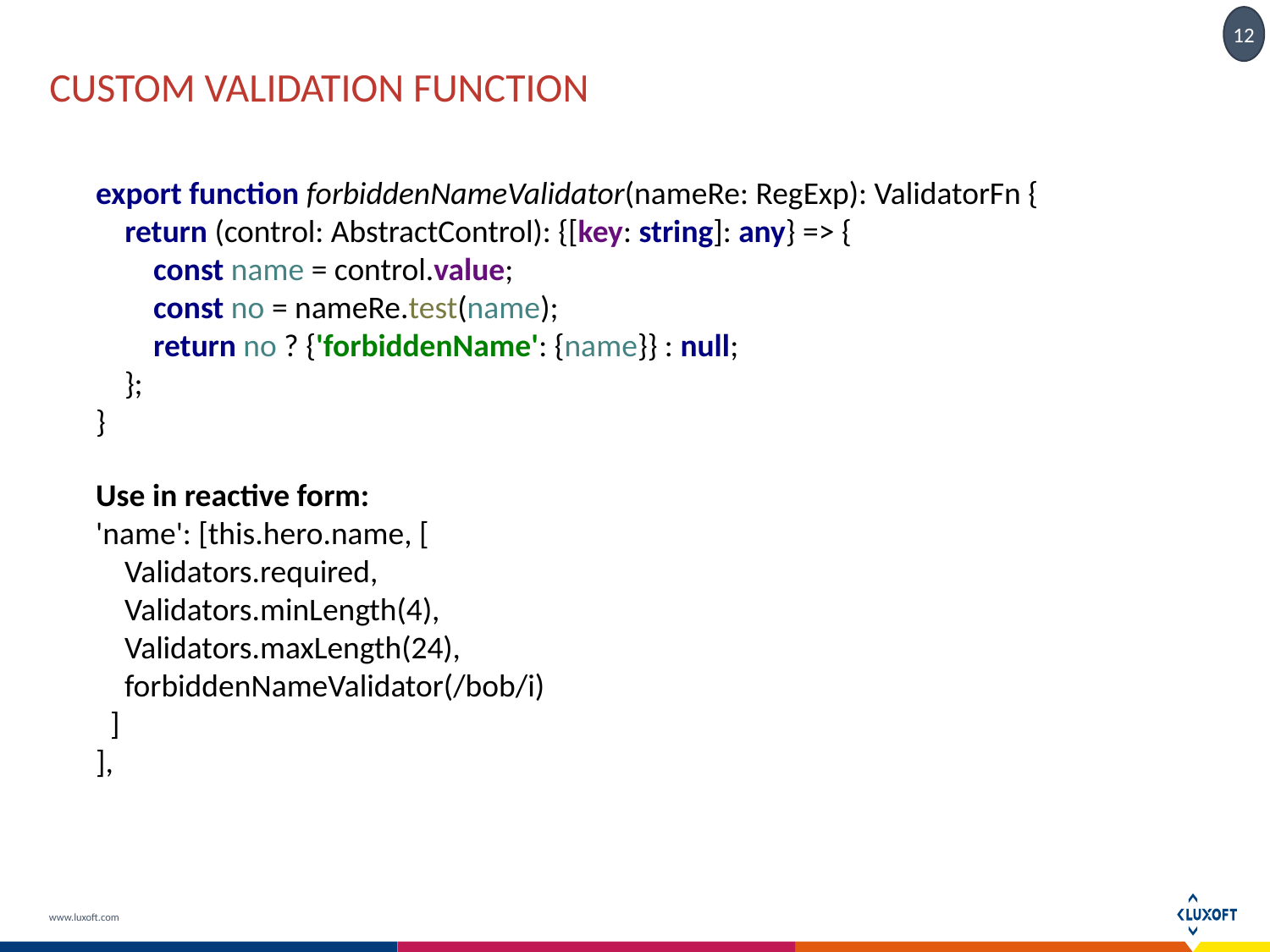

# Custom validation function
export function forbiddenNameValidator(nameRe: RegExp): ValidatorFn {
    return (control: AbstractControl): {[key: string]: any} => {
        const name = control.value;
        const no = nameRe.test(name);
        return no ? {'forbiddenName': {name}} : null;
    };
}
Use in reactive form:
'name': [this.hero.name, [
    Validators.required,
    Validators.minLength(4),
    Validators.maxLength(24),
    forbiddenNameValidator(/bob/i)
  ]
],